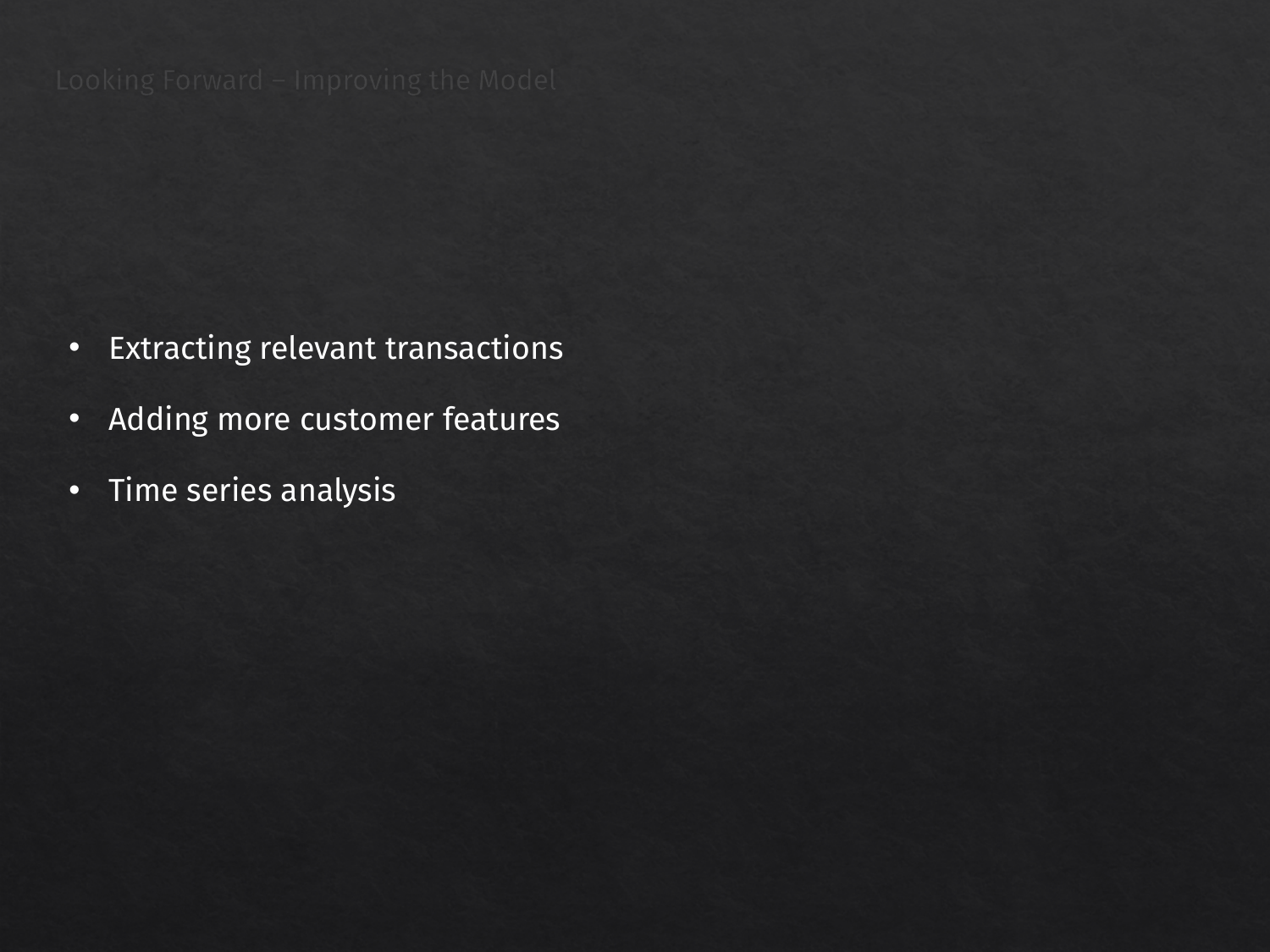

# Looking Forward – Improving the Model
Extracting relevant transactions
Adding more customer features
Time series analysis